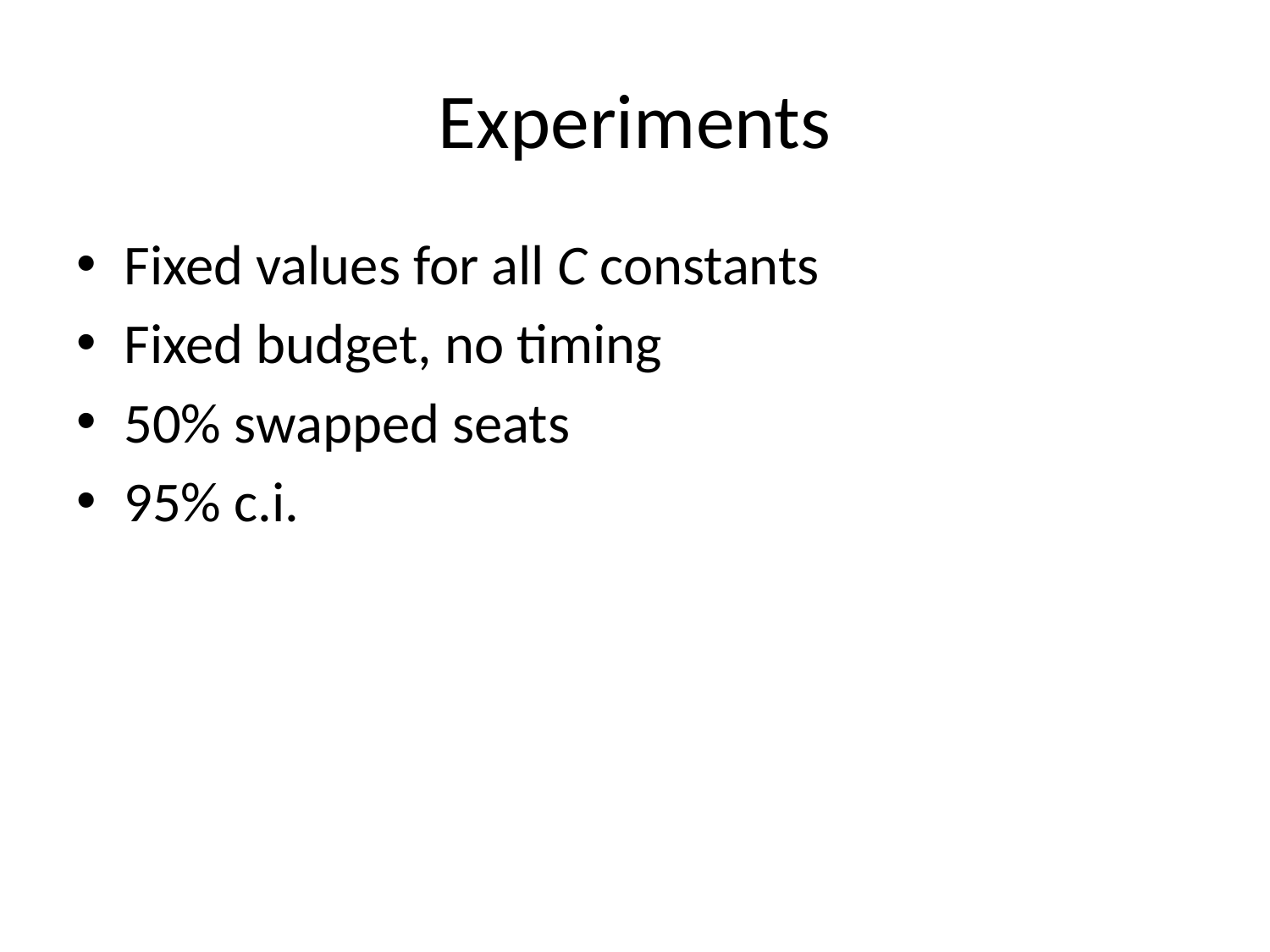

# Experiments
Fixed values for all C constants
Fixed budget, no timing
50% swapped seats
95% c.i.